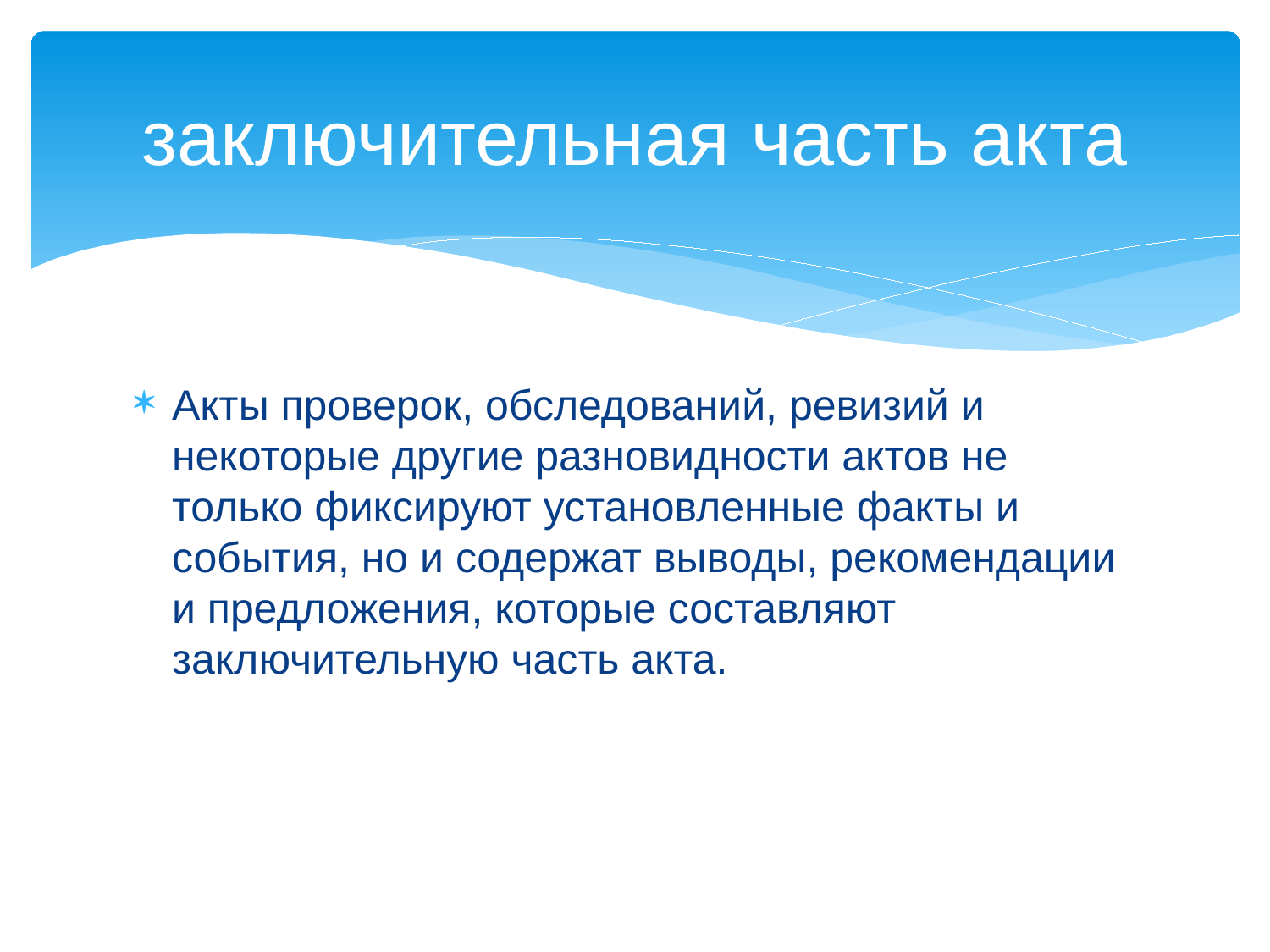

# заключительная часть акта
Акты проверок, обследований, ревизий и некоторые другие разновидности актов не только фиксируют установленные факты и события, но и содержат выводы, рекомендации и предложения, которые составляют заключительную часть акта.